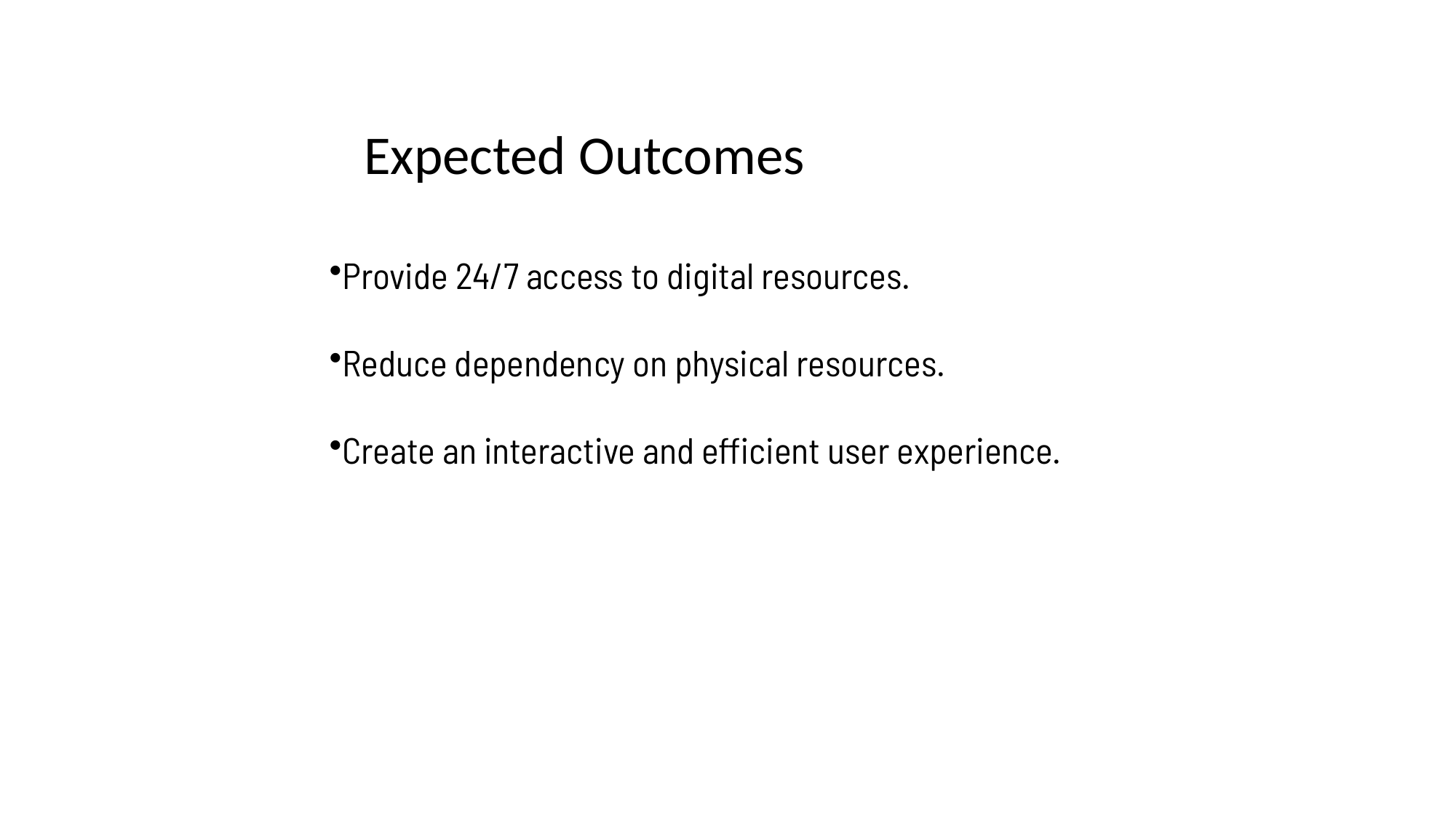

# Expected Outcomes

Provide 24/7 access to digital resources.

Reduce dependency on physical resources.

Create an interactive and efficient user experience.